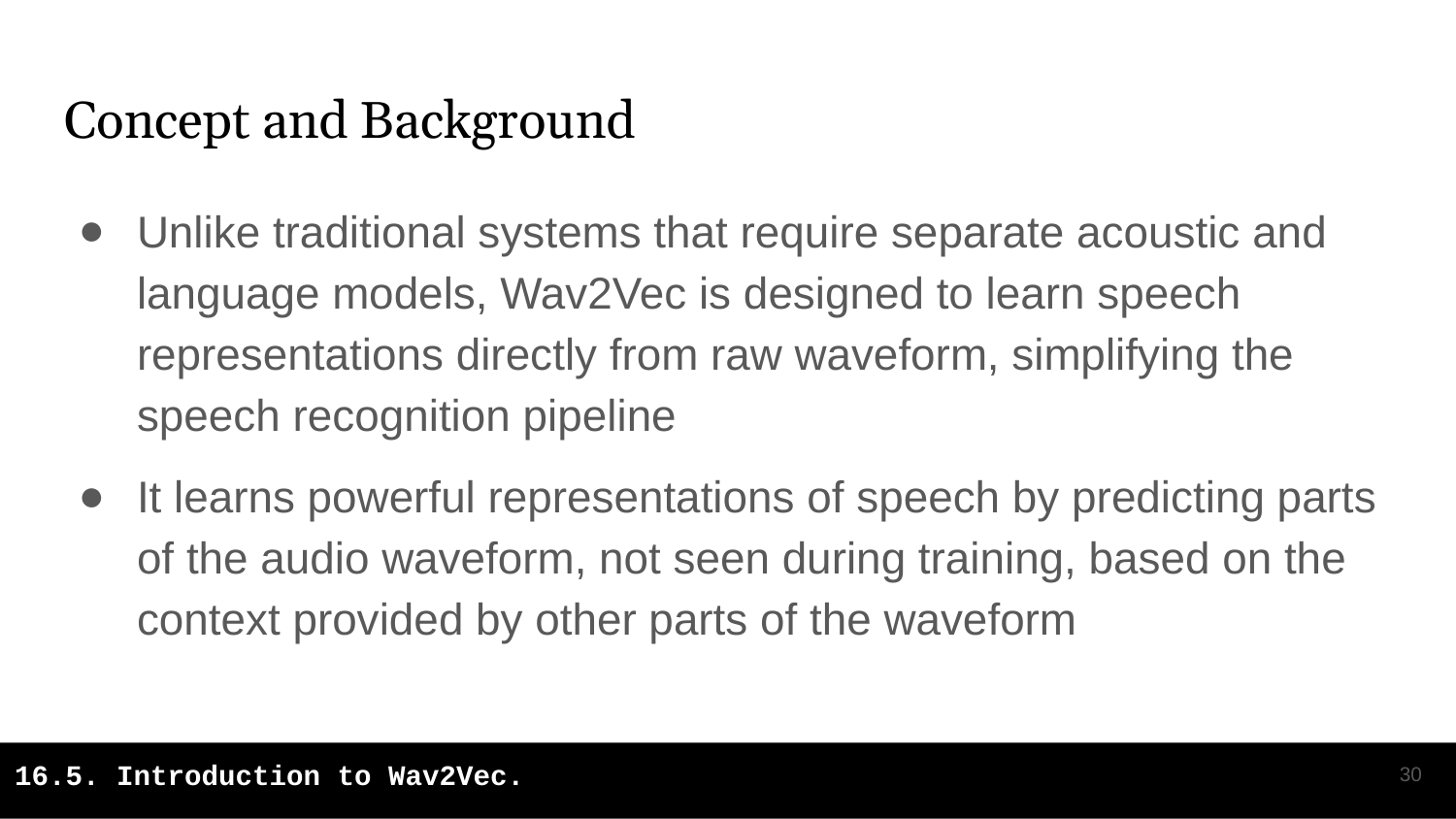

# Concept and Background
Unlike traditional systems that require separate acoustic and language models, Wav2Vec is designed to learn speech representations directly from raw waveform, simplifying the speech recognition pipeline
It learns powerful representations of speech by predicting parts of the audio waveform, not seen during training, based on the context provided by other parts of the waveform
30
16.5. Introduction to Wav2Vec.